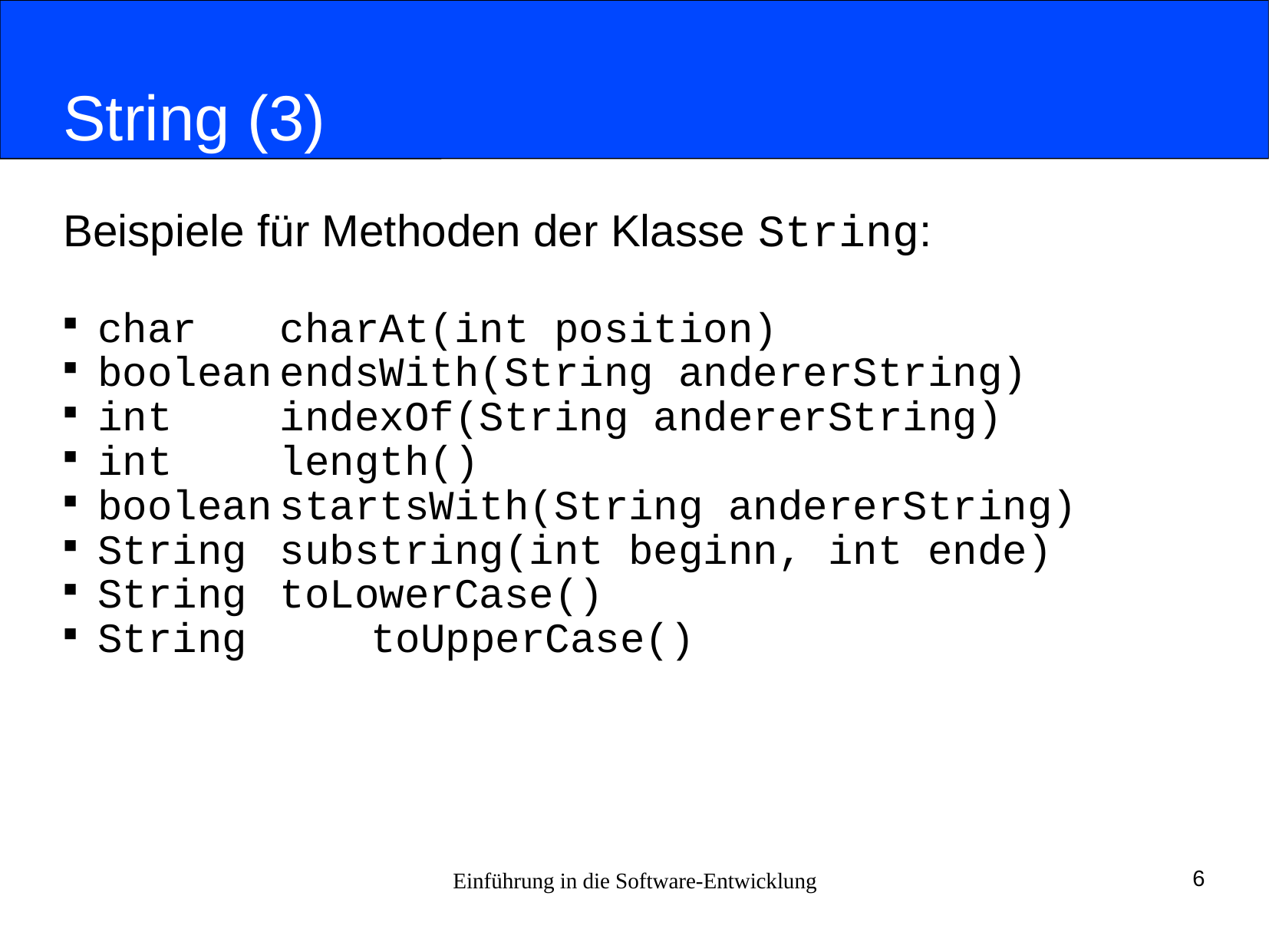

# String (3)
Beispiele für Methoden der Klasse String:

char   	charAt(int position)
boolean	endsWith(String andererString)
int    	indexOf(String andererString)
int    	length()
boolean	startsWith(String andererString)
String 	substring(int beginn, int ende)
String 	toLowerCase()
String  	toUpperCase()

Einführung in die Software-Entwicklung
6